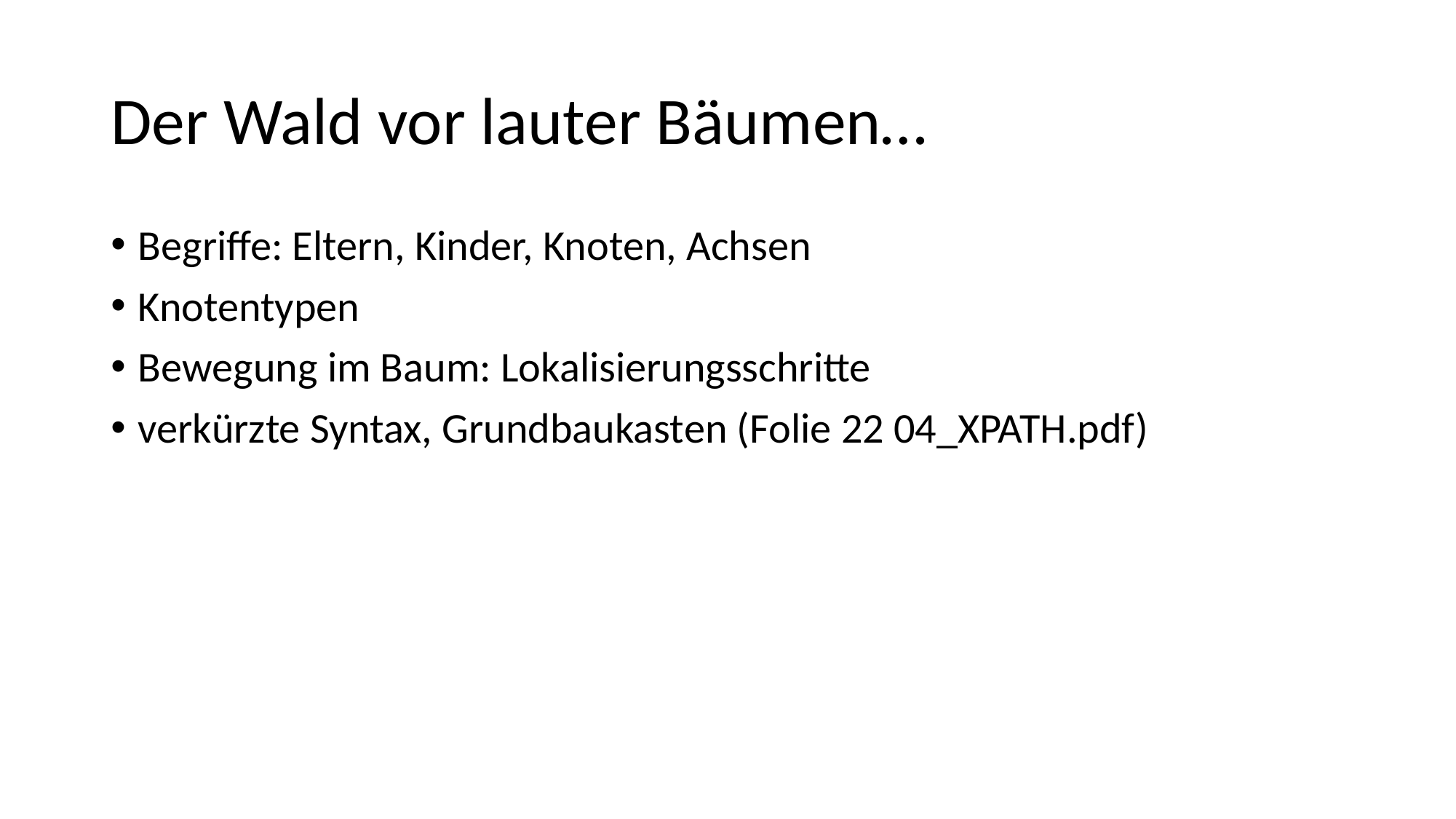

# Der Wald vor lauter Bäumen…
Begriffe: Eltern, Kinder, Knoten, Achsen
Knotentypen
Bewegung im Baum: Lokalisierungsschritte
verkürzte Syntax, Grundbaukasten (Folie 22 04_XPATH.pdf)